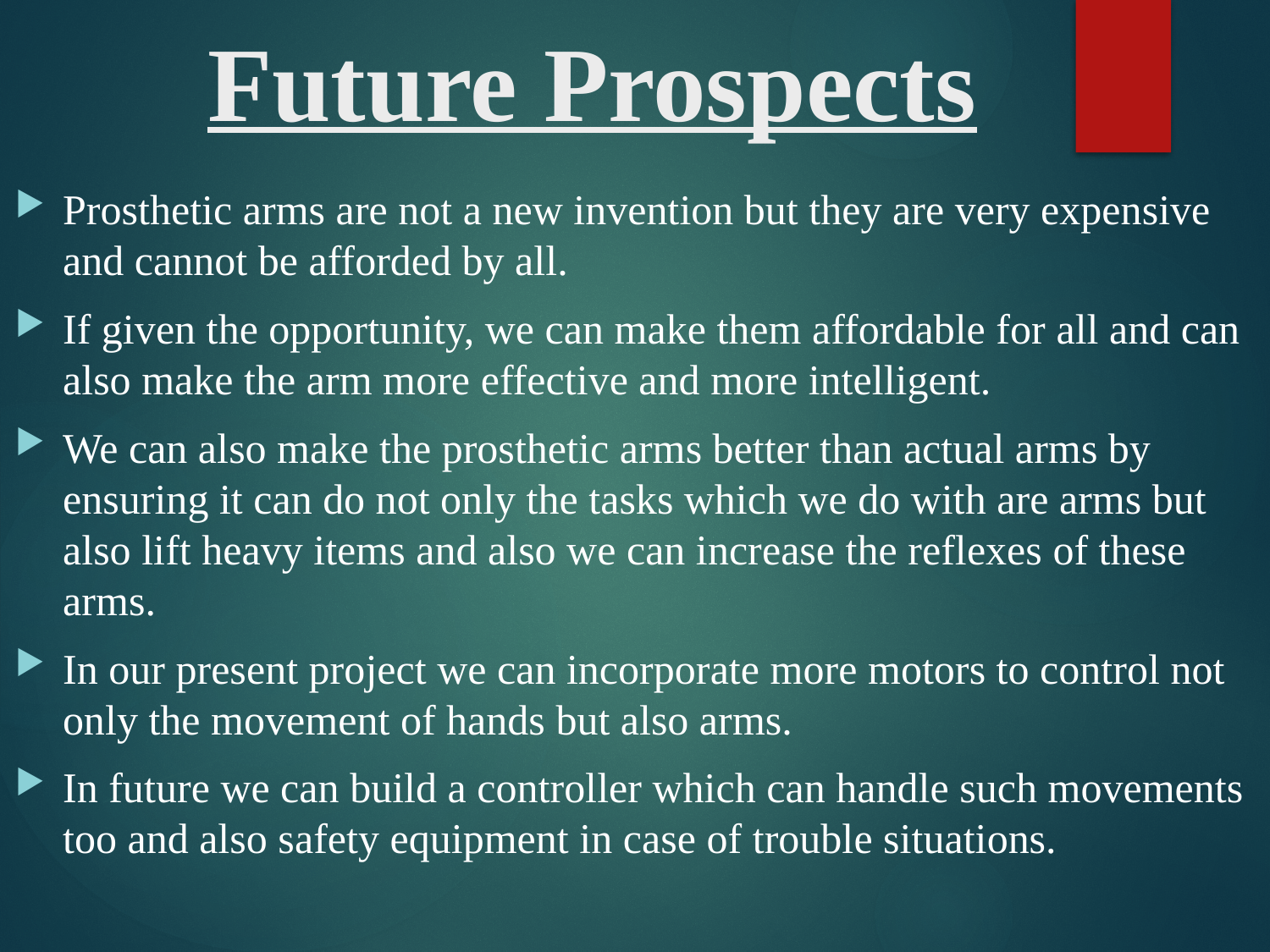

# Future Prospects
Prosthetic arms are not a new invention but they are very expensive and cannot be afforded by all.
If given the opportunity, we can make them affordable for all and can also make the arm more effective and more intelligent.
We can also make the prosthetic arms better than actual arms by ensuring it can do not only the tasks which we do with are arms but also lift heavy items and also we can increase the reflexes of these arms.
In our present project we can incorporate more motors to control not only the movement of hands but also arms.
In future we can build a controller which can handle such movements too and also safety equipment in case of trouble situations.